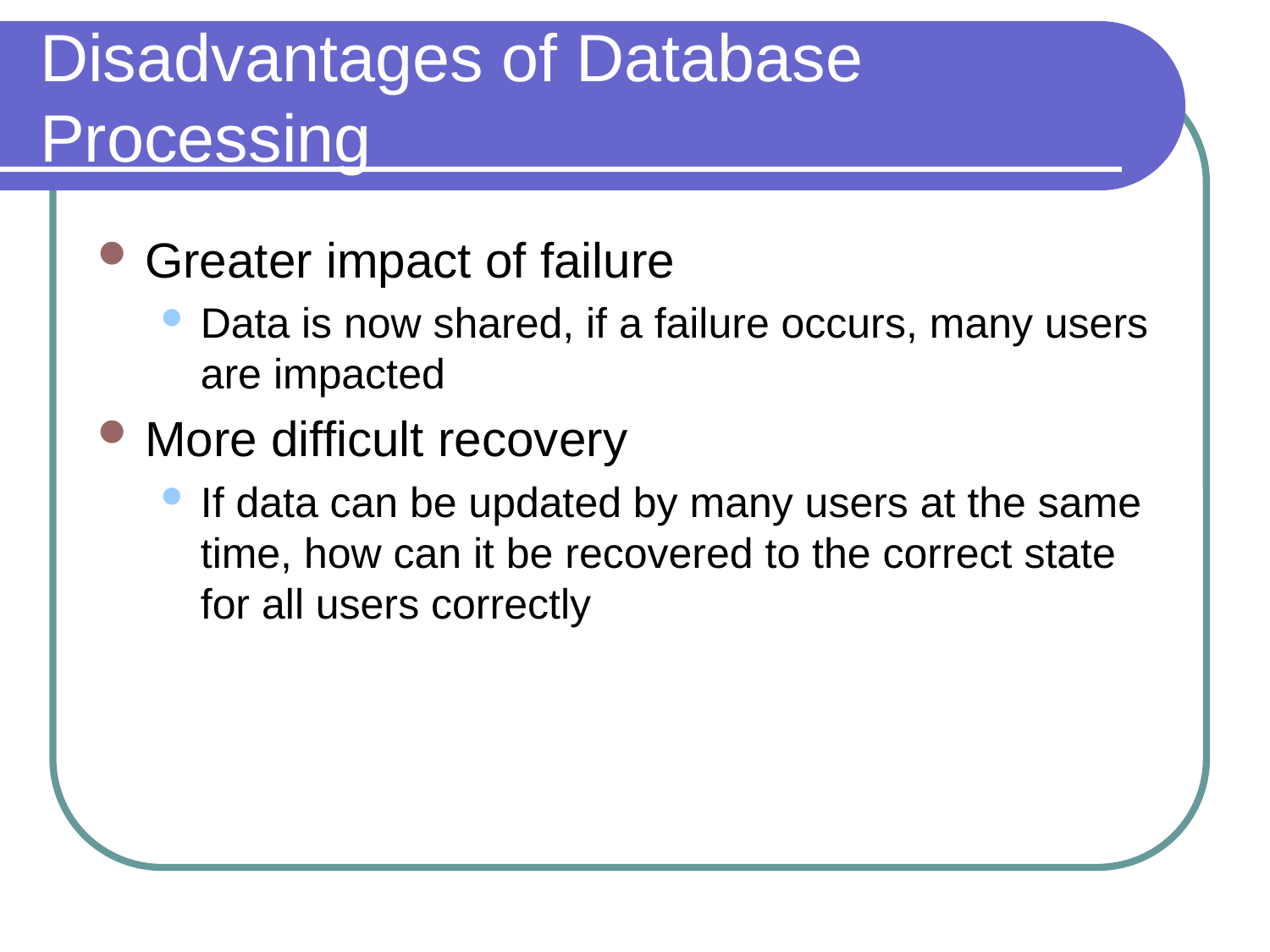

# Disadvantages of Database Processing
Greater impact of failure
Data is now shared, if a failure occurs, many users are impacted
More difficult recovery
If data can be updated by many users at the same time, how can it be recovered to the correct state for all users correctly